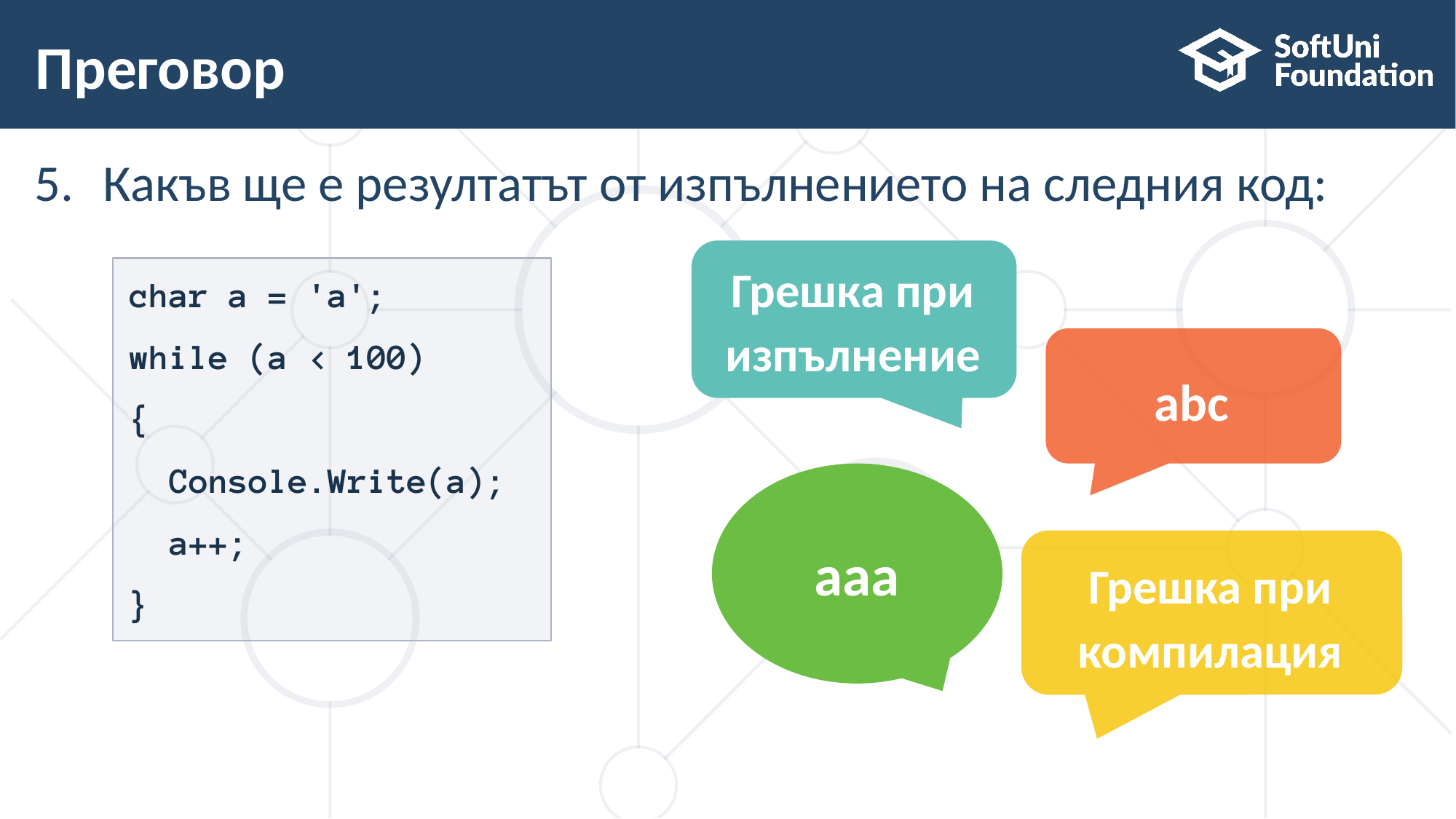

# Преговор
Какъв ще е резултатът от изпълнението на следния код:

Грешка при изпълнение

char a = 'a';
while (a < 100)
{
  Console.Write(a);
  a++;
}

abc

ааа

Грешка при компилация